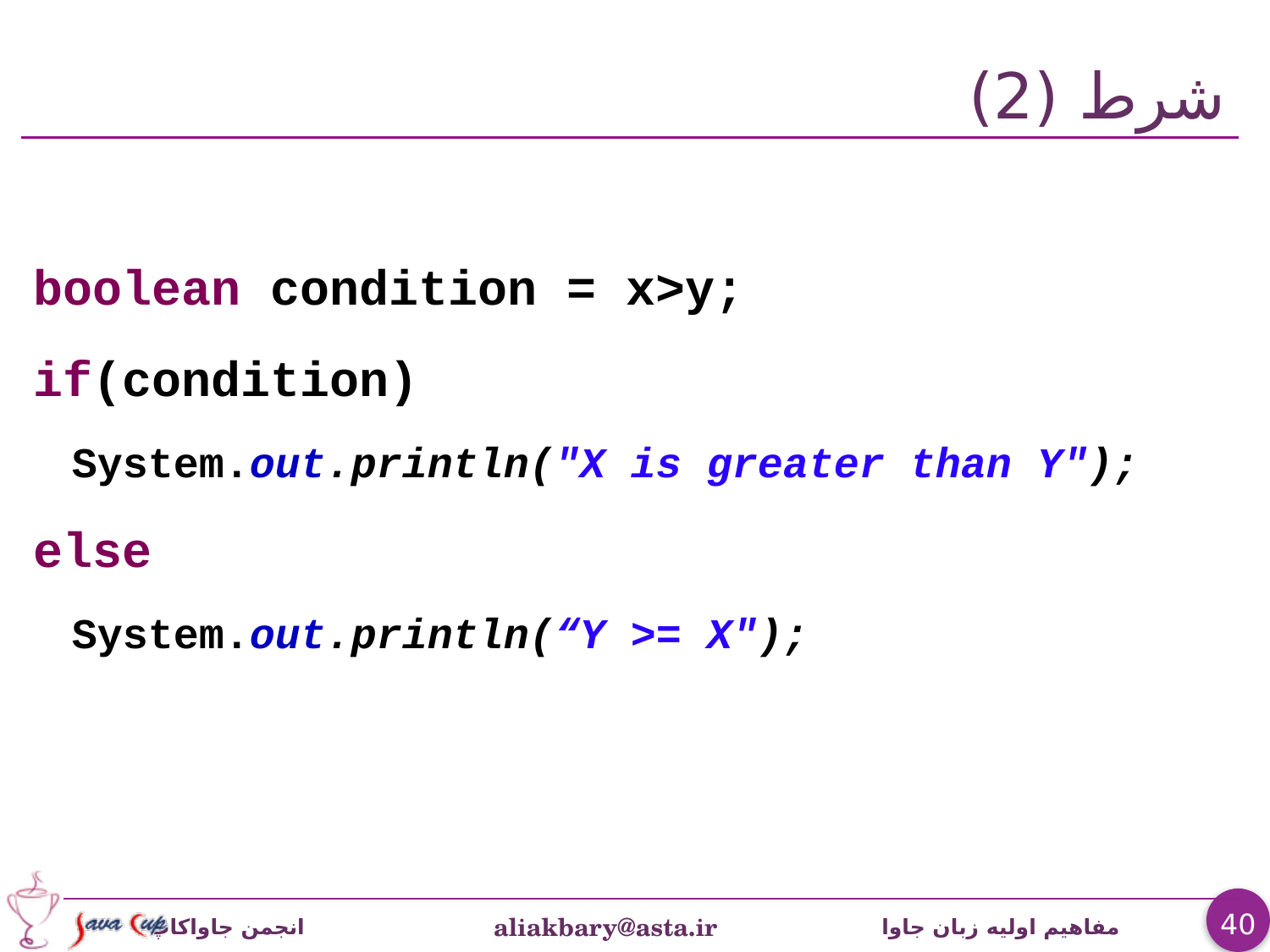

# شرط (2)

boolean condition = x>y;
if(condition)
	System.out.println("X is greater than Y");
else
	System.out.println(“Y >= X");